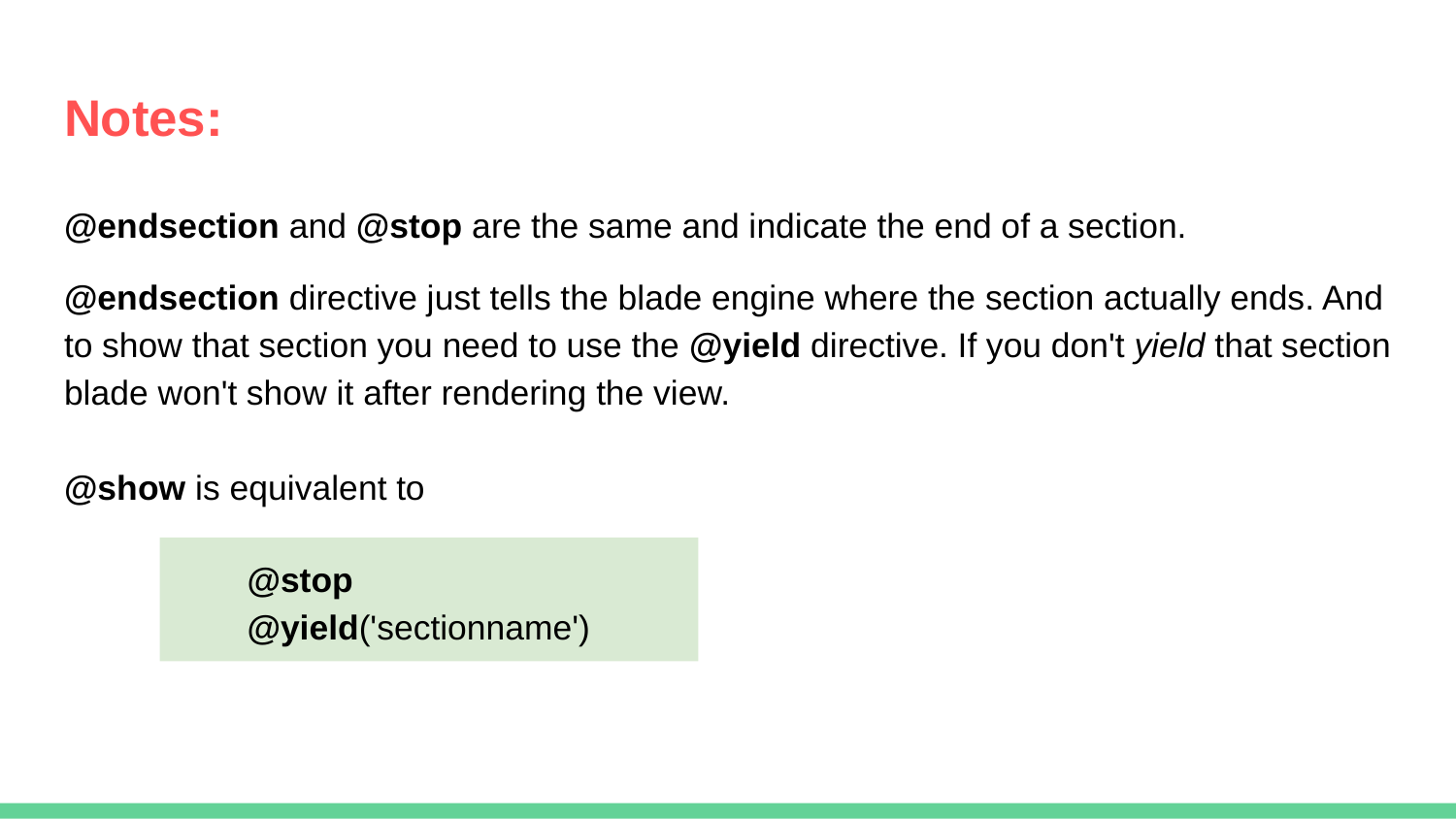

# Notes:
@endsection and @stop are the same and indicate the end of a section.
@endsection directive just tells the blade engine where the section actually ends. And to show that section you need to use the @yield directive. If you don't yield that section blade won't show it after rendering the view.

@show is equivalent to

@stop
@yield('sectionname')